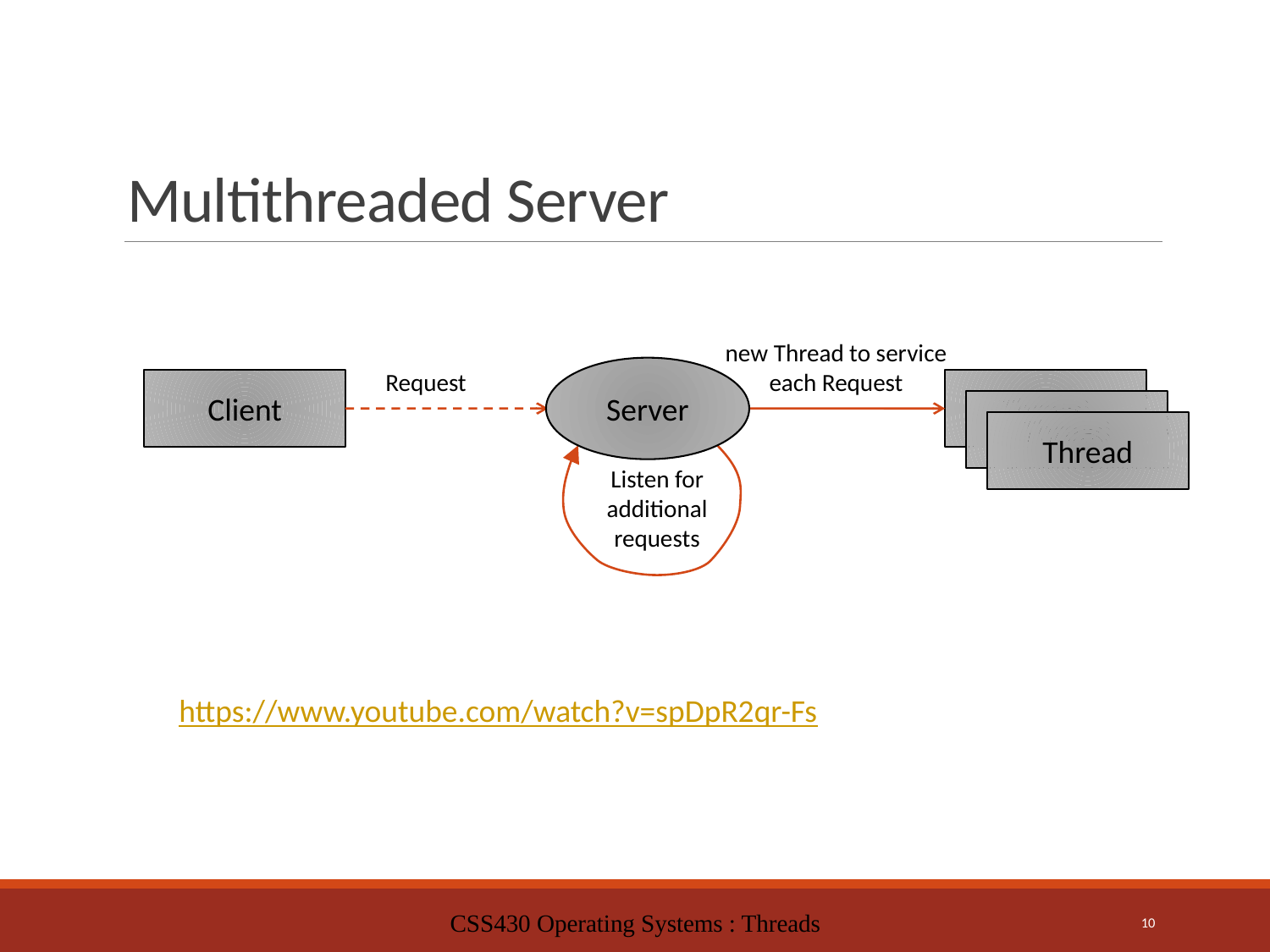

# Multithreaded Server
new Thread to service each Request
Server
Request
Client
Thread
Thread
Thread

Listen for
additional
requests
https://www.youtube.com/watch?v=spDpR2qr-Fs

CSS430 Operating Systems : Threads
10